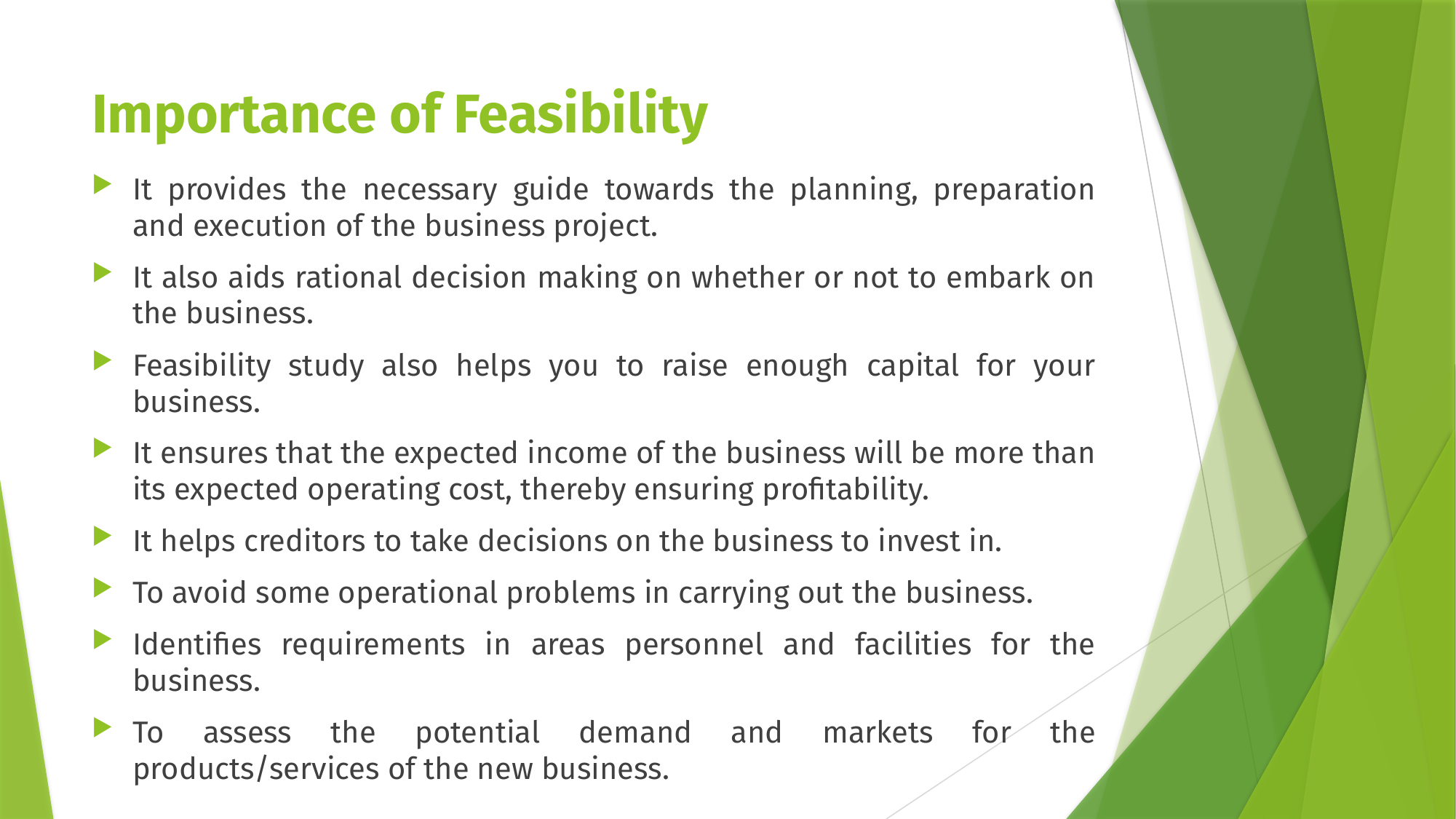

# Importance of Feasibility
It provides the necessary guide towards the planning, preparation and execution of the business project.
It also aids rational decision making on whether or not to embark on the business.
Feasibility study also helps you to raise enough capital for your business.
It ensures that the expected income of the business will be more than its expected operating cost, thereby ensuring profitability.
It helps creditors to take decisions on the business to invest in.
To avoid some operational problems in carrying out the business.
Identifies requirements in areas personnel and facilities for the business.
To assess the potential demand and markets for the products/services of the new business.